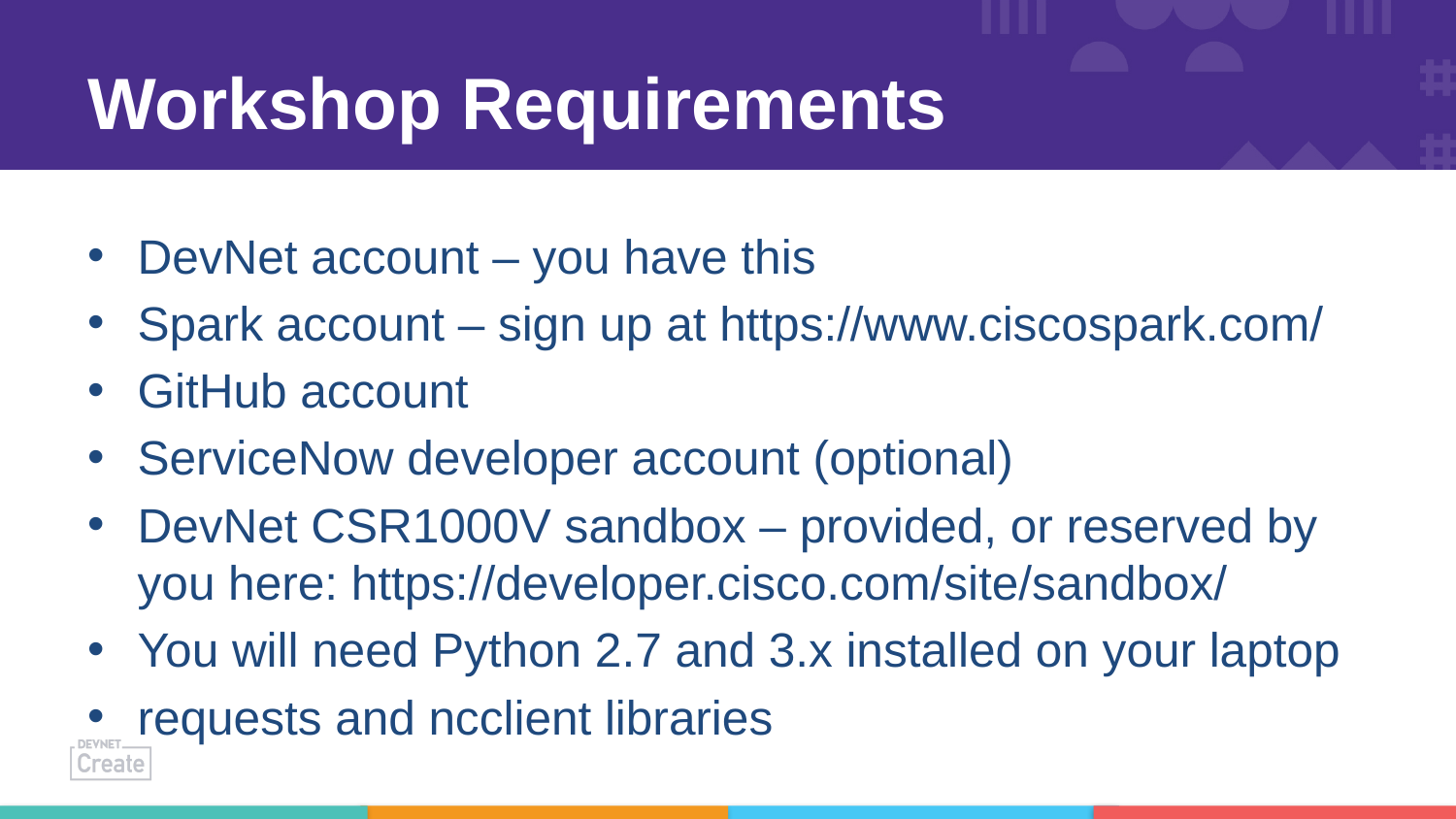

# Workshop Requirements
DevNet account – you have this
Spark account – sign up at https://www.ciscospark.com/
GitHub account
ServiceNow developer account (optional)
DevNet CSR1000V sandbox – provided, or reserved by you here: https://developer.cisco.com/site/sandbox/
You will need Python 2.7 and 3.x installed on your laptop
requests and ncclient libraries